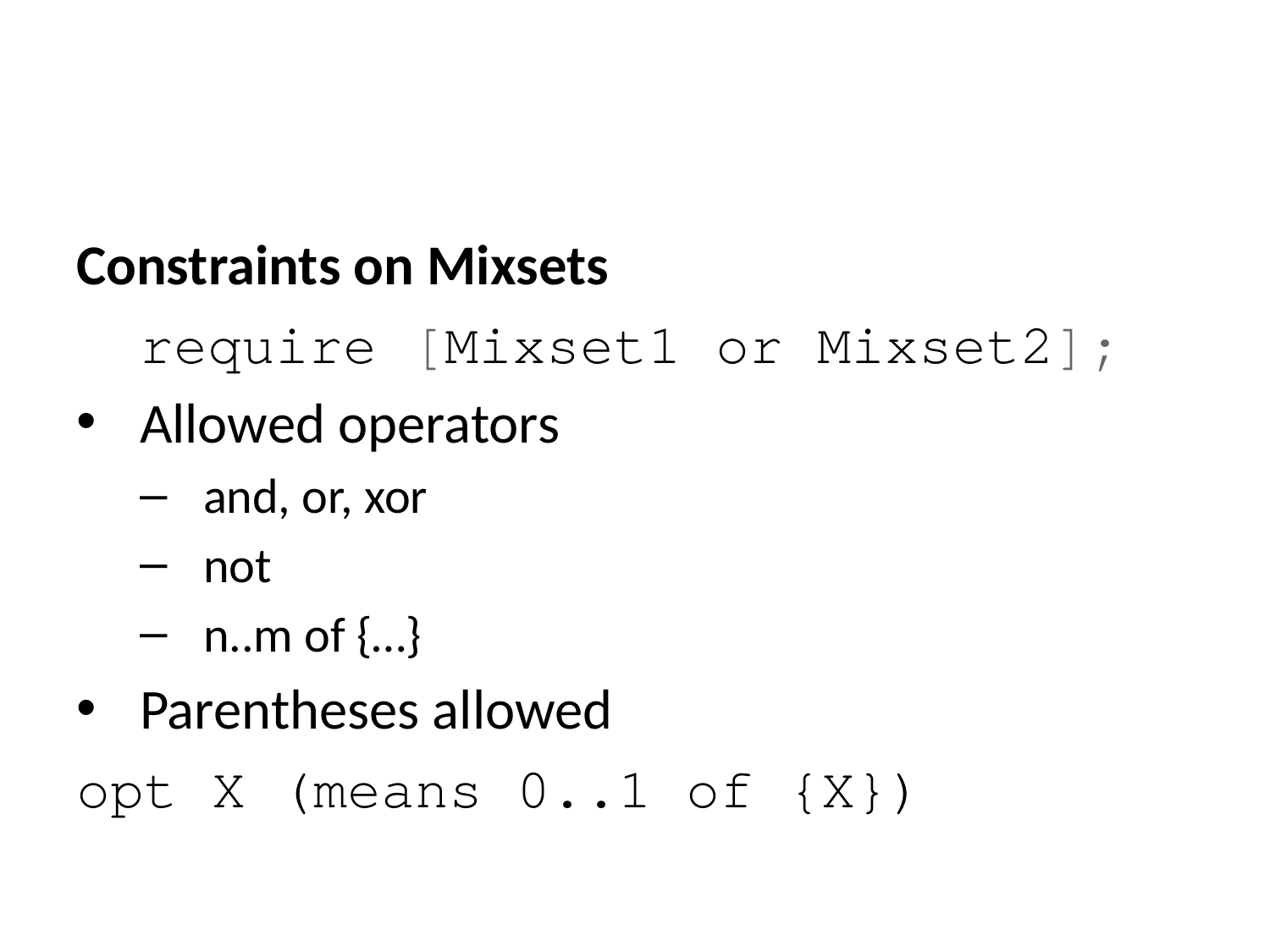

Constraints on Mixsets
require [Mixset1 or Mixset2];
Allowed operators
and, or, xor
not
n..m of {…}
Parentheses allowed
opt X (means 0..1 of {X})